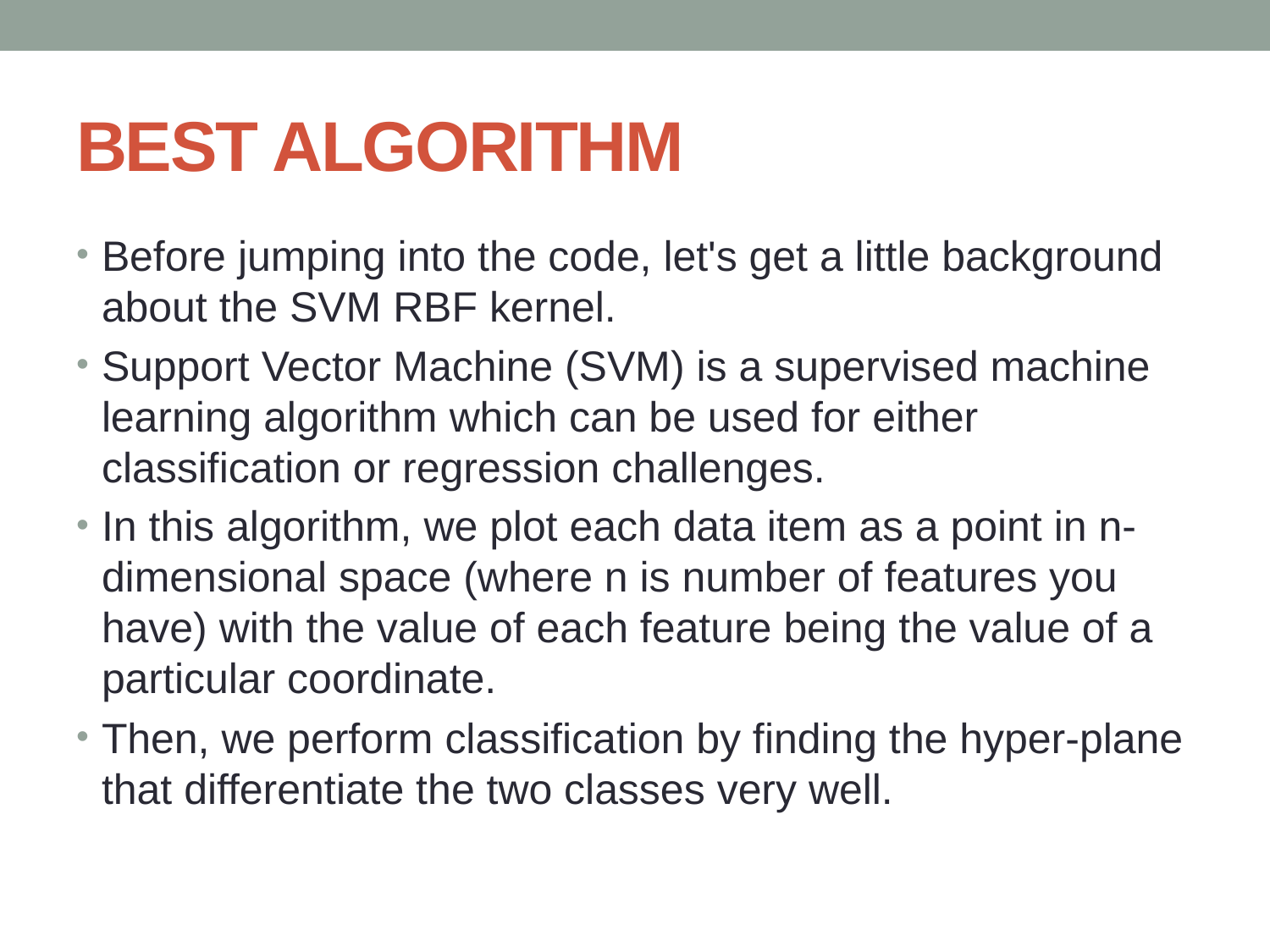

# BEST ALGORITHM
Before jumping into the code, let's get a little background about the SVM RBF kernel.
Support Vector Machine (SVM) is a supervised machine learning algorithm which can be used for either classification or regression challenges.
In this algorithm, we plot each data item as a point in n-dimensional space (where n is number of features you have) with the value of each feature being the value of a particular coordinate.
Then, we perform classification by finding the hyper-plane that differentiate the two classes very well.